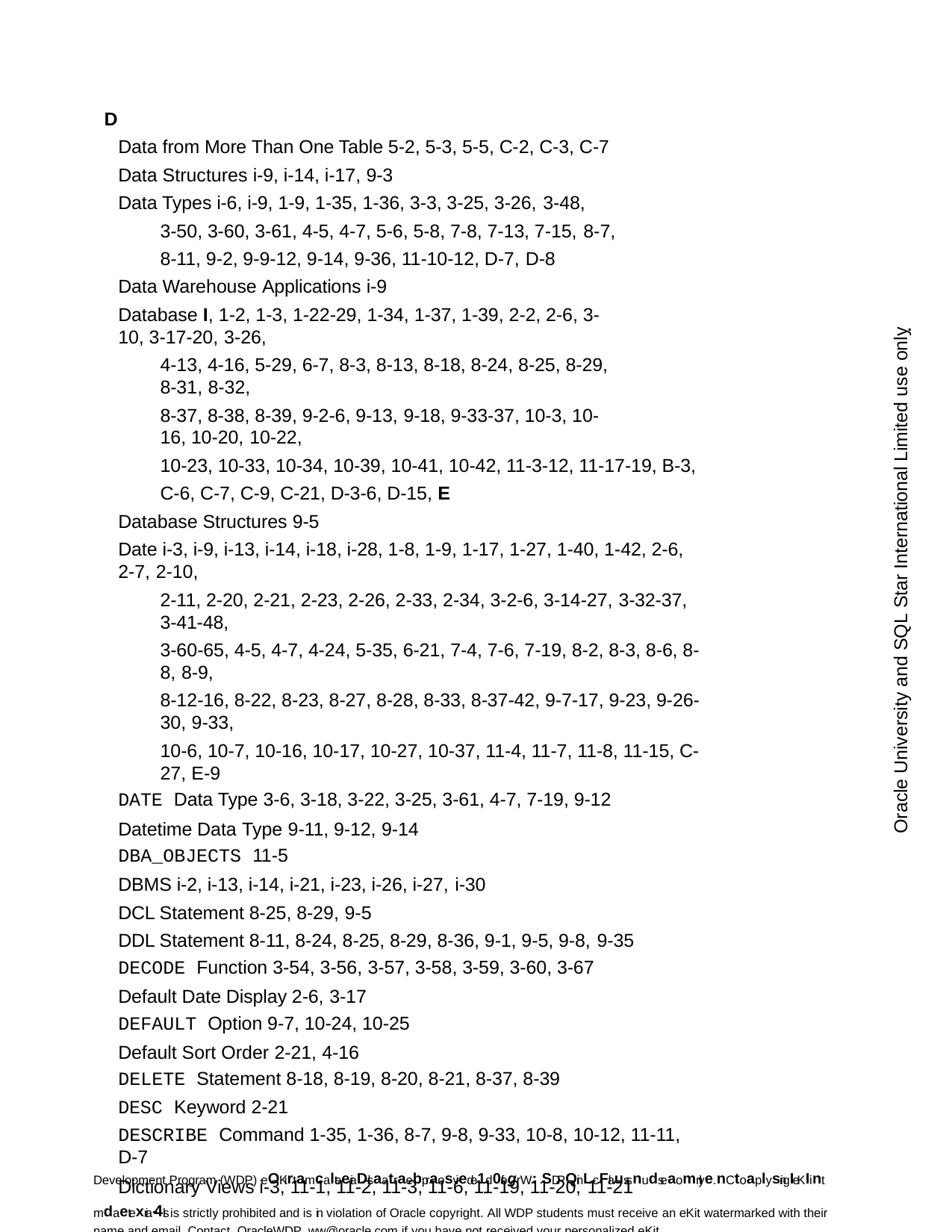

D
Data from More Than One Table 5-2, 5-3, 5-5, C-2, C-3, C-7  Data Structures i-9, i-14, i-17, 9-3
Data Types i-6, i-9, 1-9, 1-35, 1-36, 3-3, 3-25, 3-26, 3-48,
3-50, 3-60, 3-61, 4-5, 4-7, 5-6, 5-8, 7-8, 7-13, 7-15, 8-7,
8-11, 9-2, 9-9-12, 9-14, 9-36, 11-10-12, D-7, D-8
Data Warehouse Applications i-9
Database I, 1-2, 1-3, 1-22-29, 1-34, 1-37, 1-39, 2-2, 2-6, 3-10, 3-17-20, 3-26,
4-13, 4-16, 5-29, 6-7, 8-3, 8-13, 8-18, 8-24, 8-25, 8-29, 8-31, 8-32,
8-37, 8-38, 8-39, 9-2-6, 9-13, 9-18, 9-33-37, 10-3, 10-16, 10-20, 10-22,
10-23, 10-33, 10-34, 10-39, 10-41, 10-42, 11-3-12, 11-17-19, B-3,  C-6, C-7, C-9, C-21, D-3-6, D-15, E
Database Structures 9-5
Date i-3, i-9, i-13, i-14, i-18, i-28, 1-8, 1-9, 1-17, 1-27, 1-40, 1-42, 2-6, 2-7, 2-10,
2-11, 2-20, 2-21, 2-23, 2-26, 2-33, 2-34, 3-2-6, 3-14-27, 3-32-37, 3-41-48,
3-60-65, 4-5, 4-7, 4-24, 5-35, 6-21, 7-4, 7-6, 7-19, 8-2, 8-3, 8-6, 8-8, 8-9,
8-12-16, 8-22, 8-23, 8-27, 8-28, 8-33, 8-37-42, 9-7-17, 9-23, 9-26-30, 9-33,
10-6, 10-7, 10-16, 10-17, 10-27, 10-37, 11-4, 11-7, 11-8, 11-15, C-27, E-9
DATE Data Type 3-6, 3-18, 3-22, 3-25, 3-61, 4-7, 7-19, 9-12
Datetime Data Type 9-11, 9-12, 9-14
DBA_OBJECTS 11-5
DBMS i-2, i-13, i-14, i-21, i-23, i-26, i-27, i-30
DCL Statement 8-25, 8-29, 9-5
DDL Statement 8-11, 8-24, 8-25, 8-29, 8-36, 9-1, 9-5, 9-8, 9-35
DECODE Function 3-54, 3-56, 3-57, 3-58, 3-59, 3-60, 3-67
Default Date Display 2-6, 3-17
DEFAULT Option 9-7, 10-24, 10-25
Default Sort Order 2-21, 4-16
DELETE Statement 8-18, 8-19, 8-20, 8-21, 8-37, 8-39
DESC Keyword 2-21
DESCRIBE Command 1-35, 1-36, 8-7, 9-8, 9-33, 10-8, 10-12, 11-11, D-7
Dictionary Views i-3, 11-1, 11-2, 11-3, 11-6, 11-19, 11-20, 11-21
Oracle University and SQL Star International Limited use onlyฺ
Development Program (WDP) eOKirtamcalteeriaDlsaatraebpraosviede1d 0fogr W: SDPQinL-cFlaussnudseaomnlye.nCtoaplysingI eKIint mdaetexria-4ls is strictly prohibited and is in  violation of Oracle copyright. All WDP students must receive an eKit watermarked with their name and email. Contact  OracleWDP_ww@oracle.com if you have not received your personalized eKit.